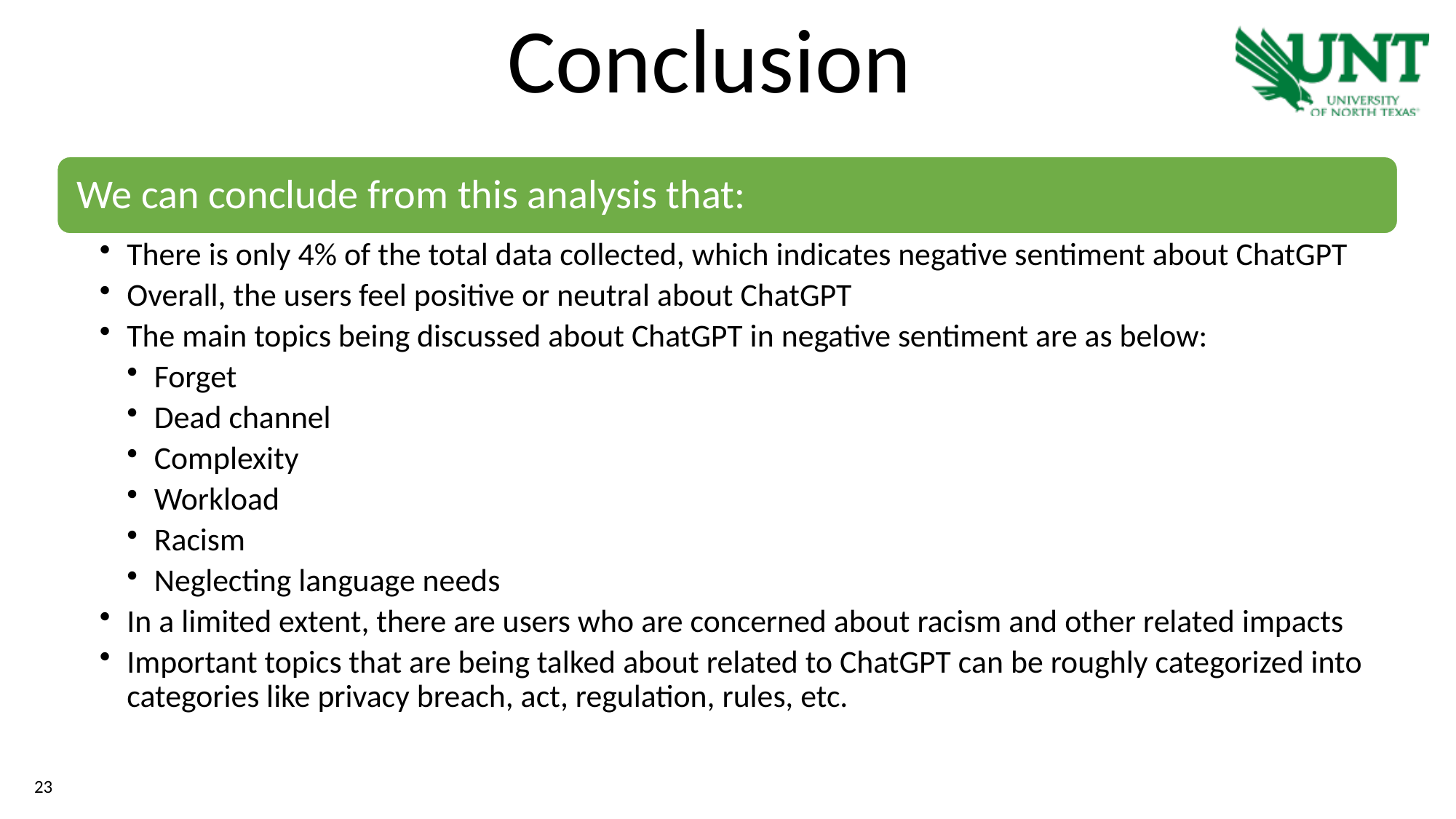

Conclusion
We can conclude from this analysis that:
There is only 4% of the total data collected, which indicates negative sentiment about ChatGPT
Overall, the users feel positive or neutral about ChatGPT
The main topics being discussed about ChatGPT in negative sentiment are as below:
Forget
Dead channel
Complexity
Workload
Racism
Neglecting language needs
In a limited extent, there are users who are concerned about racism and other related impacts
Important topics that are being talked about related to ChatGPT can be roughly categorized into categories like privacy breach, act, regulation, rules, etc.
23